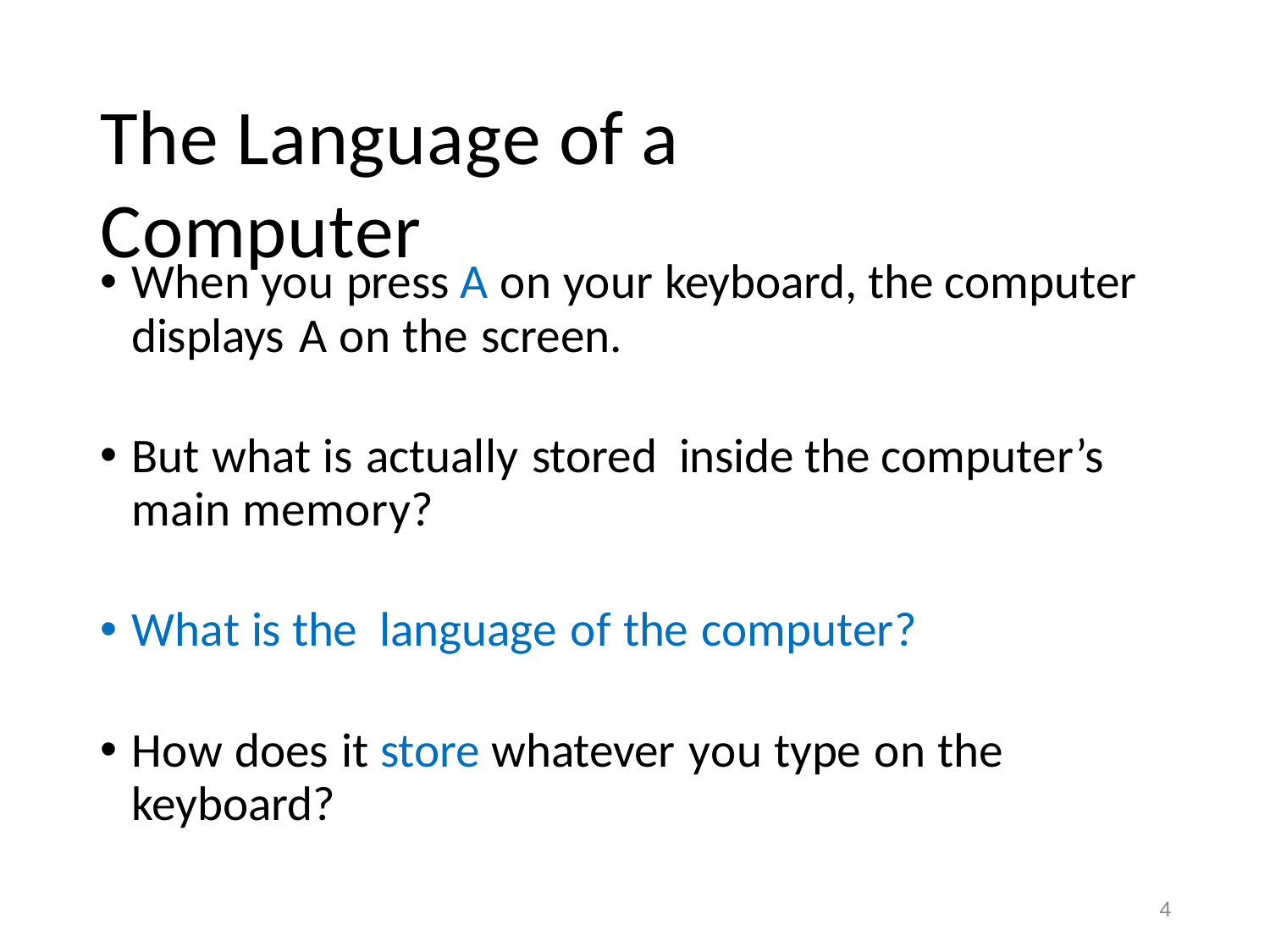

# The Language of a Computer
When you press A on your keyboard, the computer  displays A on the screen.

But what is actually stored  inside the computer’s main memory?

What is the  language of the computer?

How does it store whatever you type on the keyboard?
4